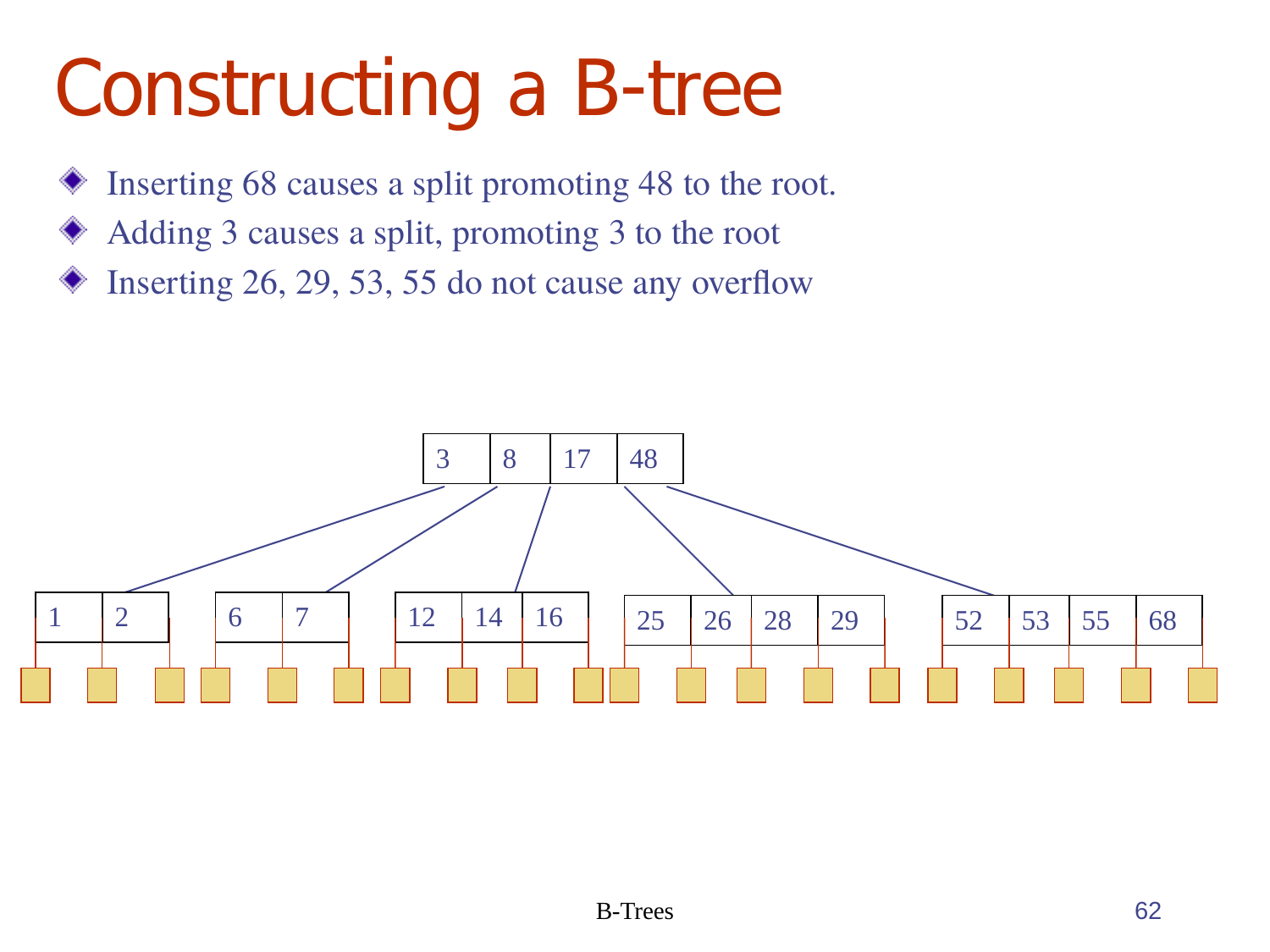

# Constructing a B-tree
Inserting 68 causes a split promoting 48 to the root.
Adding 3 causes a split, promoting 3 to the root
Inserting 26, 29, 53, 55 do not cause any overflow

3
8
17
48

1
2
6
7
12
14
16
25
26
28
29
52
53
55
68

B-Trees
62